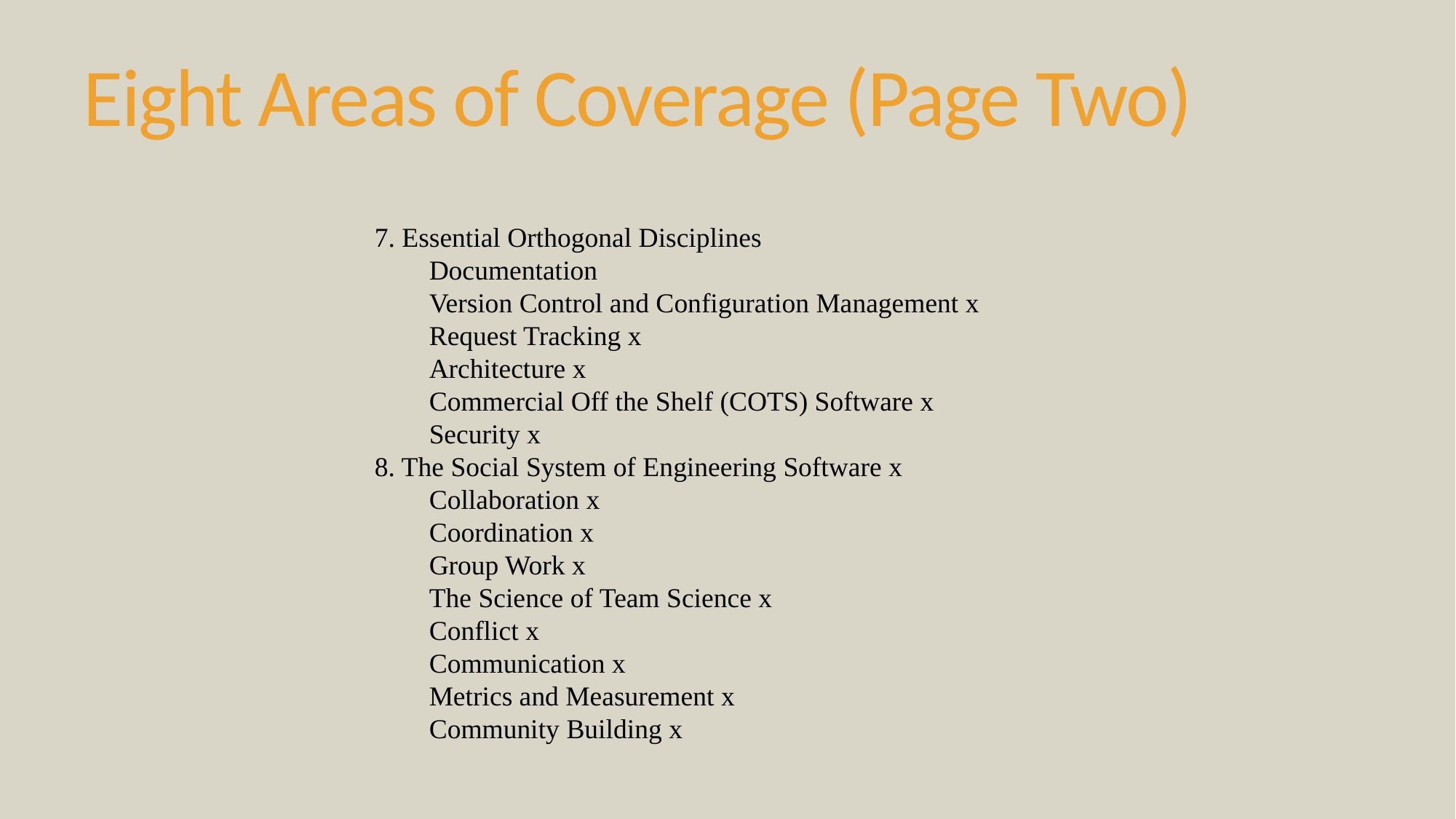

# Eight Areas of Coverage (Page Two)
7. Essential Orthogonal Disciplines
Documentation
Version Control and Configuration Management x
Request Tracking x
Architecture x
Commercial Off the Shelf (COTS) Software x
Security x
8. The Social System of Engineering Software x
Collaboration x
Coordination x
Group Work x
The Science of Team Science x
Conflict x
Communication x
Metrics and Measurement x
Community Building x